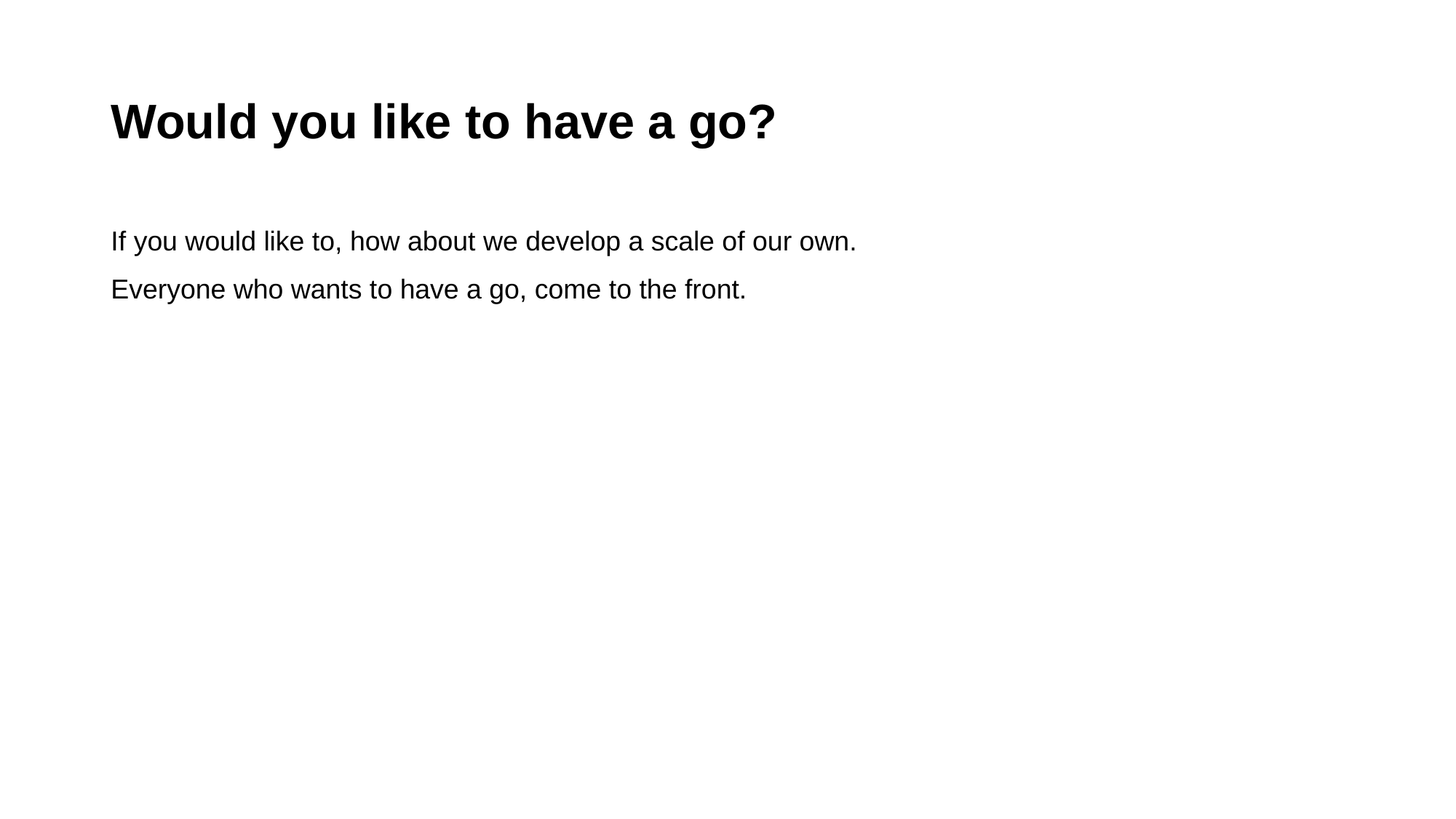

# Would you like to have a go?
If you would like to, how about we develop a scale of our own.
Everyone who wants to have a go, come to the front.